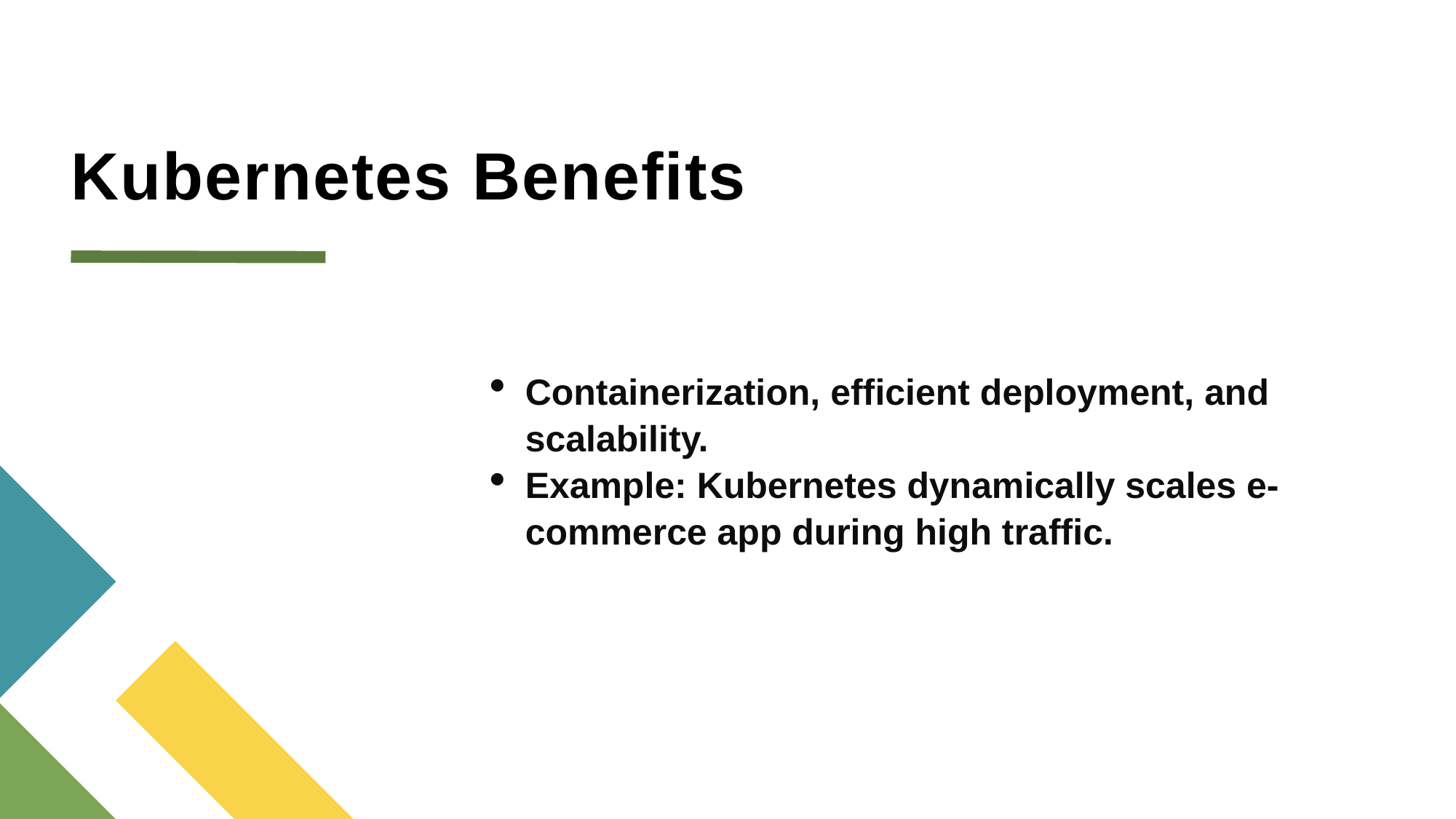

# Kubernetes Benefits

Containerization, efficient deployment, and scalability.
Example: Kubernetes dynamically scales e-commerce app during high traffic.